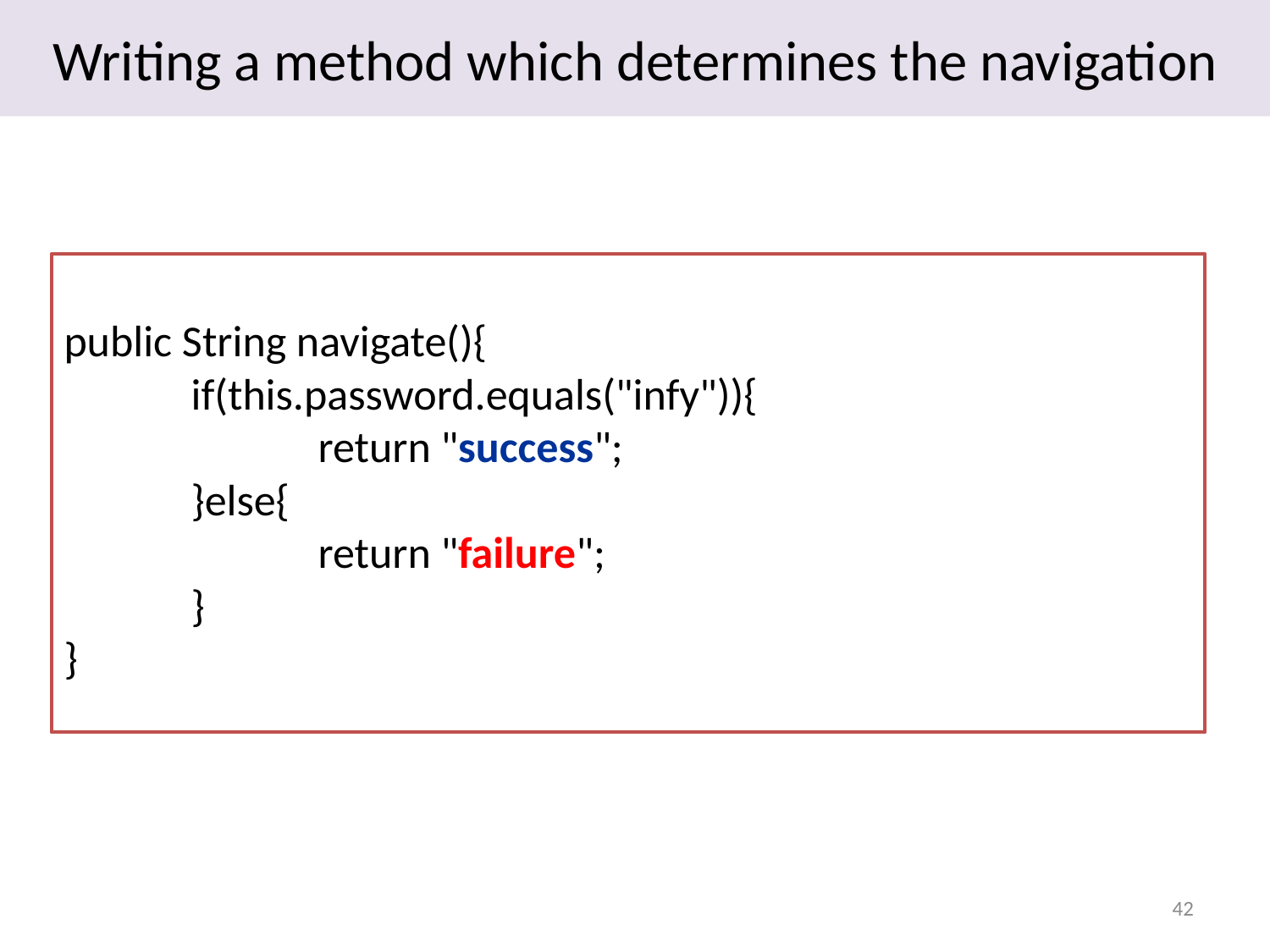

# Writing a method which determines the navigation

public String navigate(){
	if(this.password.equals("infy")){
		return "success";
	}else{
		return "failure";
	}
}
42